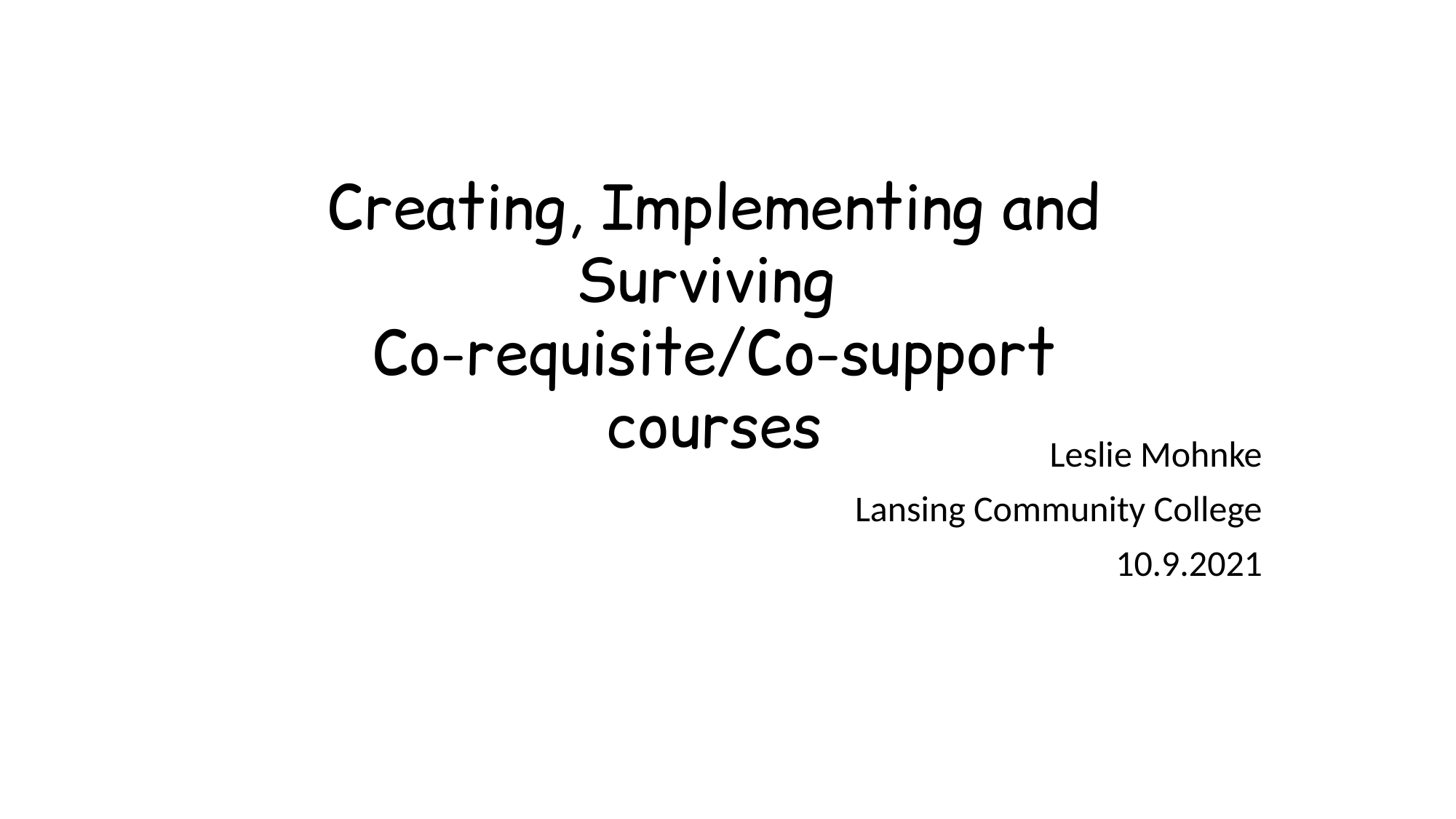

#
Creating, Implementing and Surviving
Co-requisite/Co-support courses
Leslie Mohnke
Lansing Community College
10.9.2021